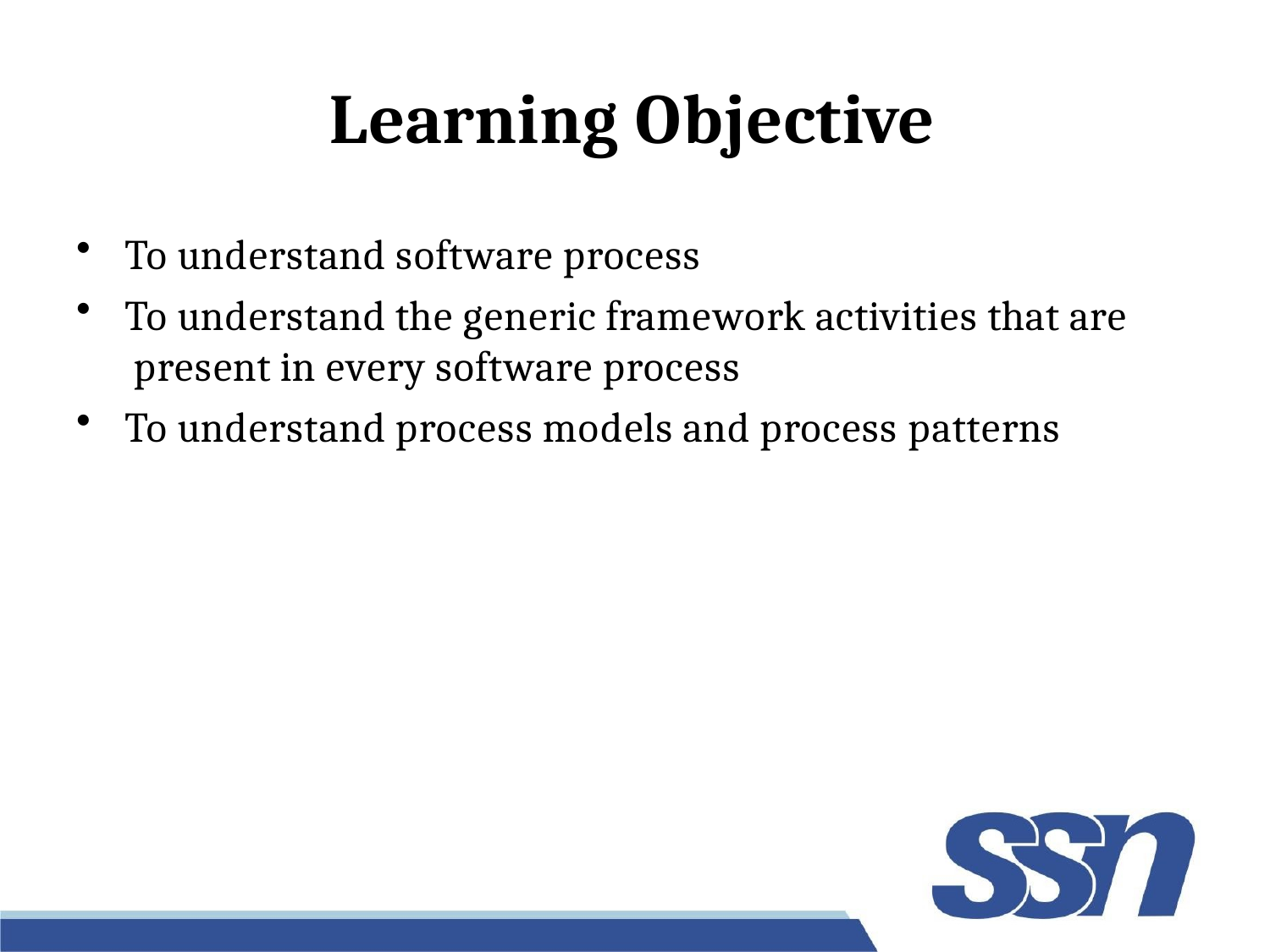

# Learning Objective
To understand software process
To understand the generic framework activities that are  present in every software process
To understand process models and process patterns